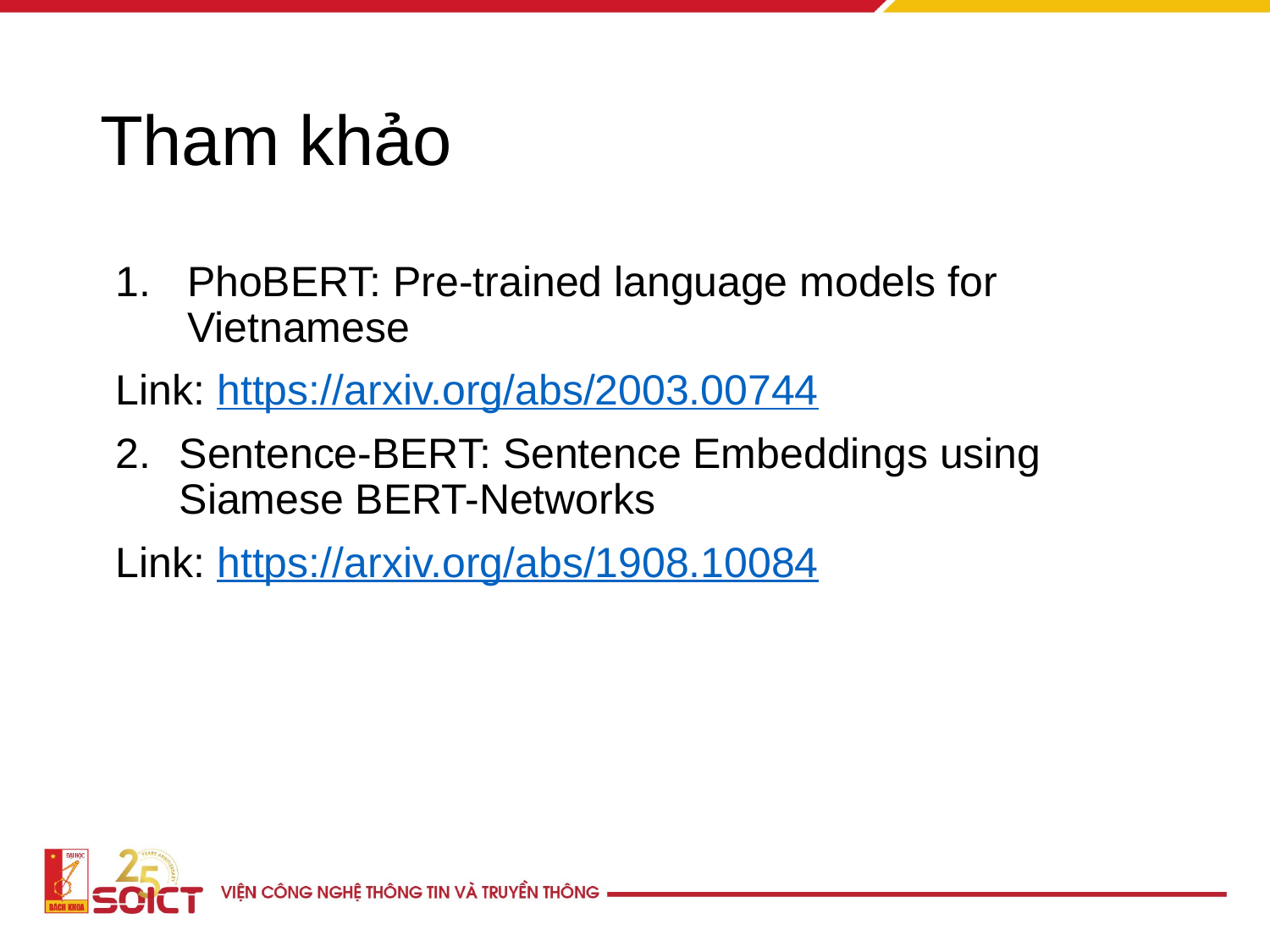

# Tham khảo
PhoBERT: Pre-trained language models for Vietnamese
Link: https://arxiv.org/abs/2003.00744
Sentence-BERT: Sentence Embeddings using Siamese BERT-Networks
Link: https://arxiv.org/abs/1908.10084